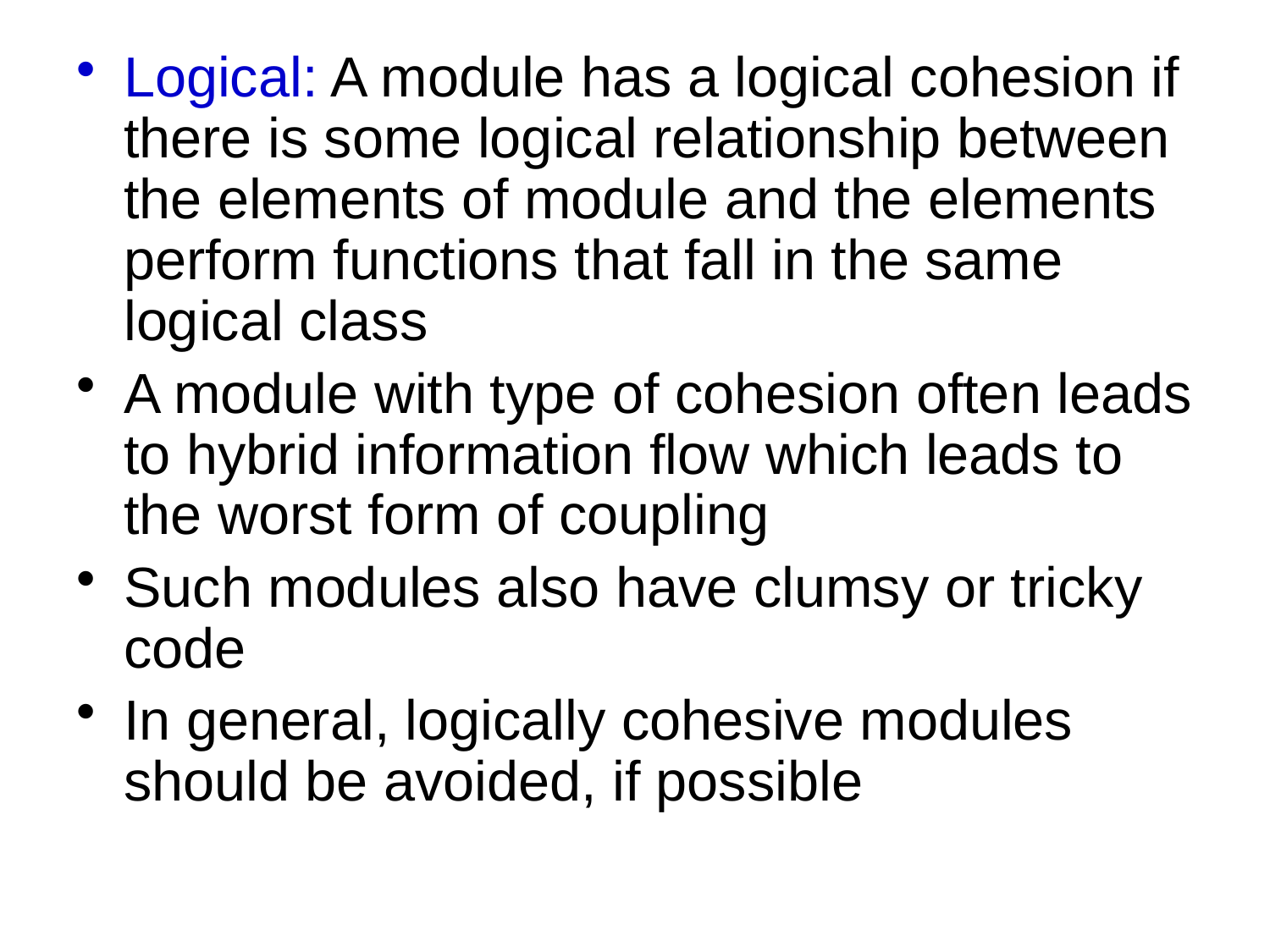

Logical: A module has a logical cohesion if there is some logical relationship between the elements of module and the elements perform functions that fall in the same logical class
A module with type of cohesion often leads to hybrid information flow which leads to the worst form of coupling
Such modules also have clumsy or tricky code
In general, logically cohesive modules should be avoided, if possible